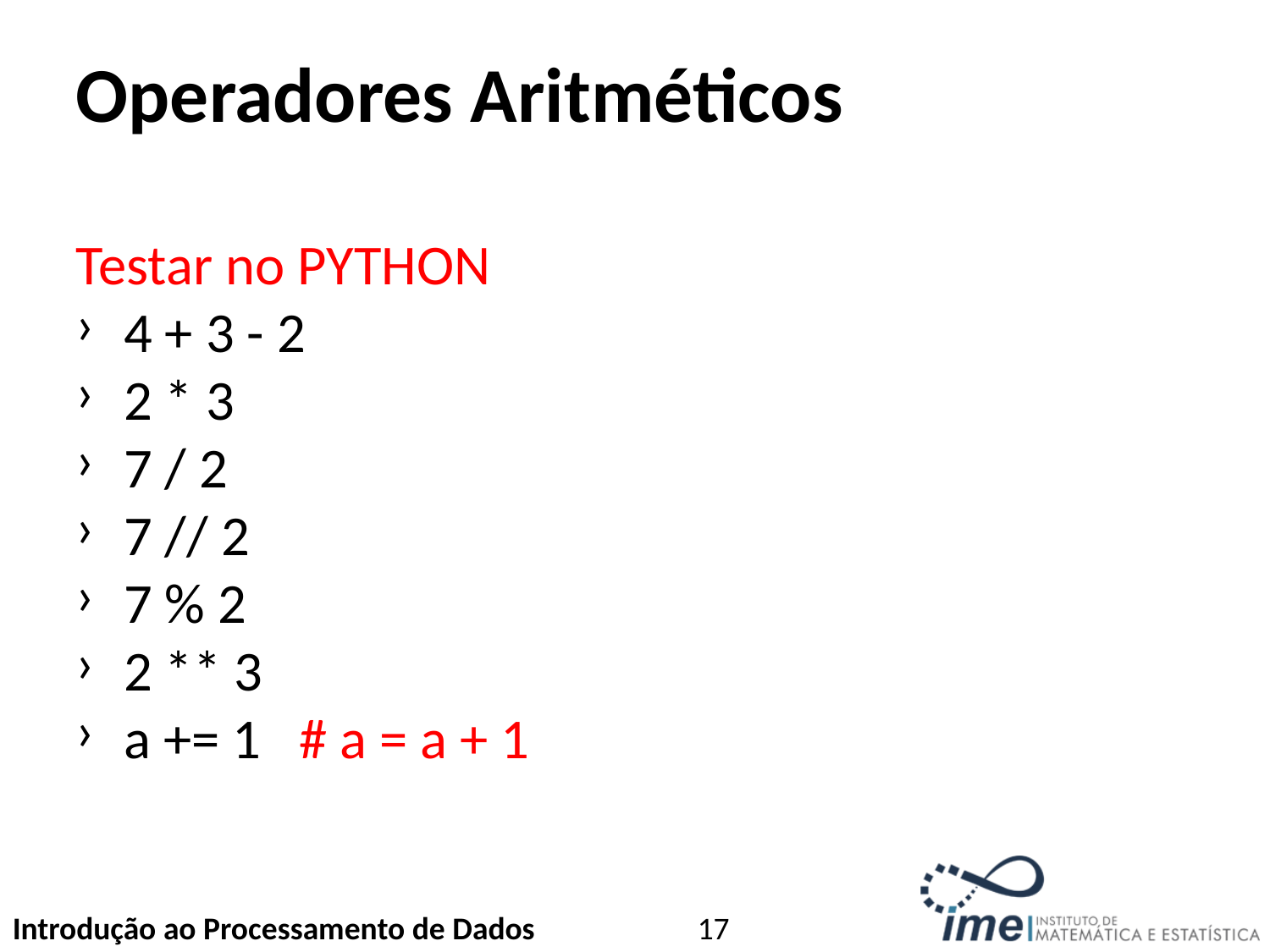

Operadores Aritméticos
Testar no PYTHON
4 + 3 - 2
2 * 3
7 / 2
7 // 2
7 % 2
2 ** 3
a += 1   # a = a + 1

17